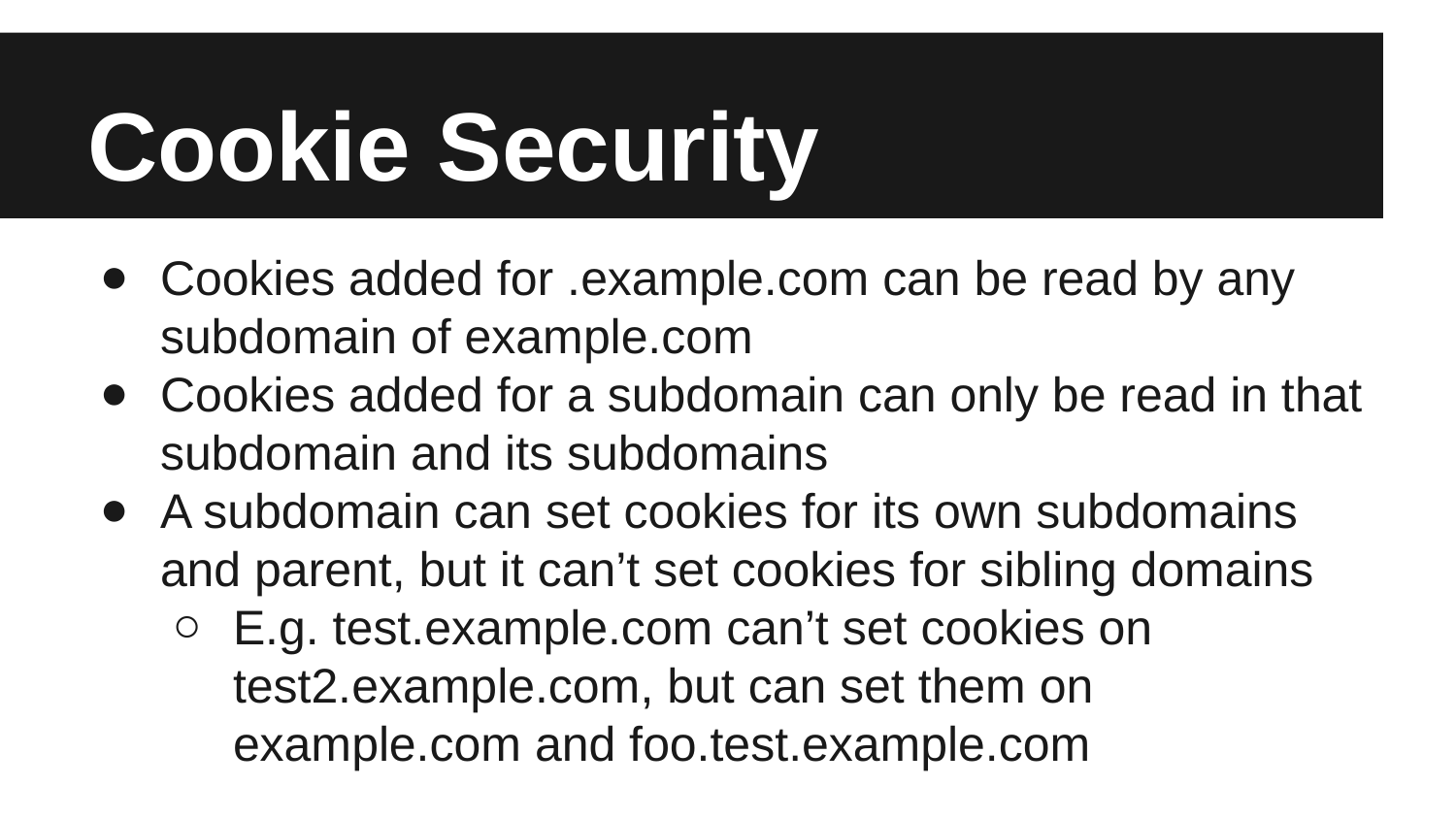

# Cookie Security
Cookies added for .example.com can be read by any subdomain of example.com
Cookies added for a subdomain can only be read in that subdomain and its subdomains
A subdomain can set cookies for its own subdomains and parent, but it can’t set cookies for sibling domains
E.g. test.example.com can’t set cookies on test2.example.com, but can set them on example.com and foo.test.example.com